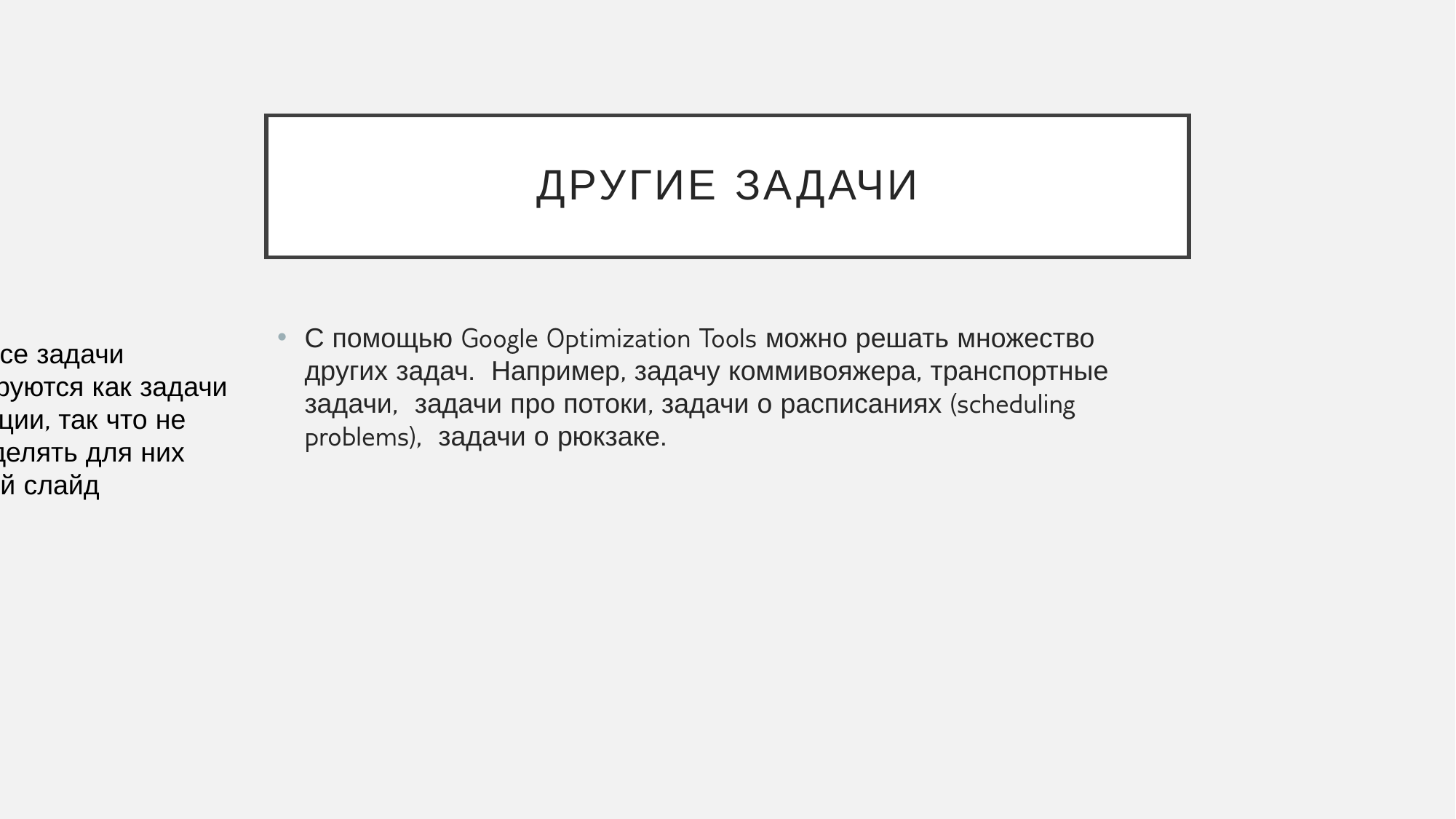

# Другие задачи
С помощью Google Optimization Tools можно решать множество других задач.  Например, задачу коммивояжера, транспортные задачи,  задачи про потоки, задачи о расписаниях (scheduling problems),  задачи о рюкзаке.
1) Здесь все задачи формулируются как задачи оптимизации, так что не стоит выделять для них отдельный слайд